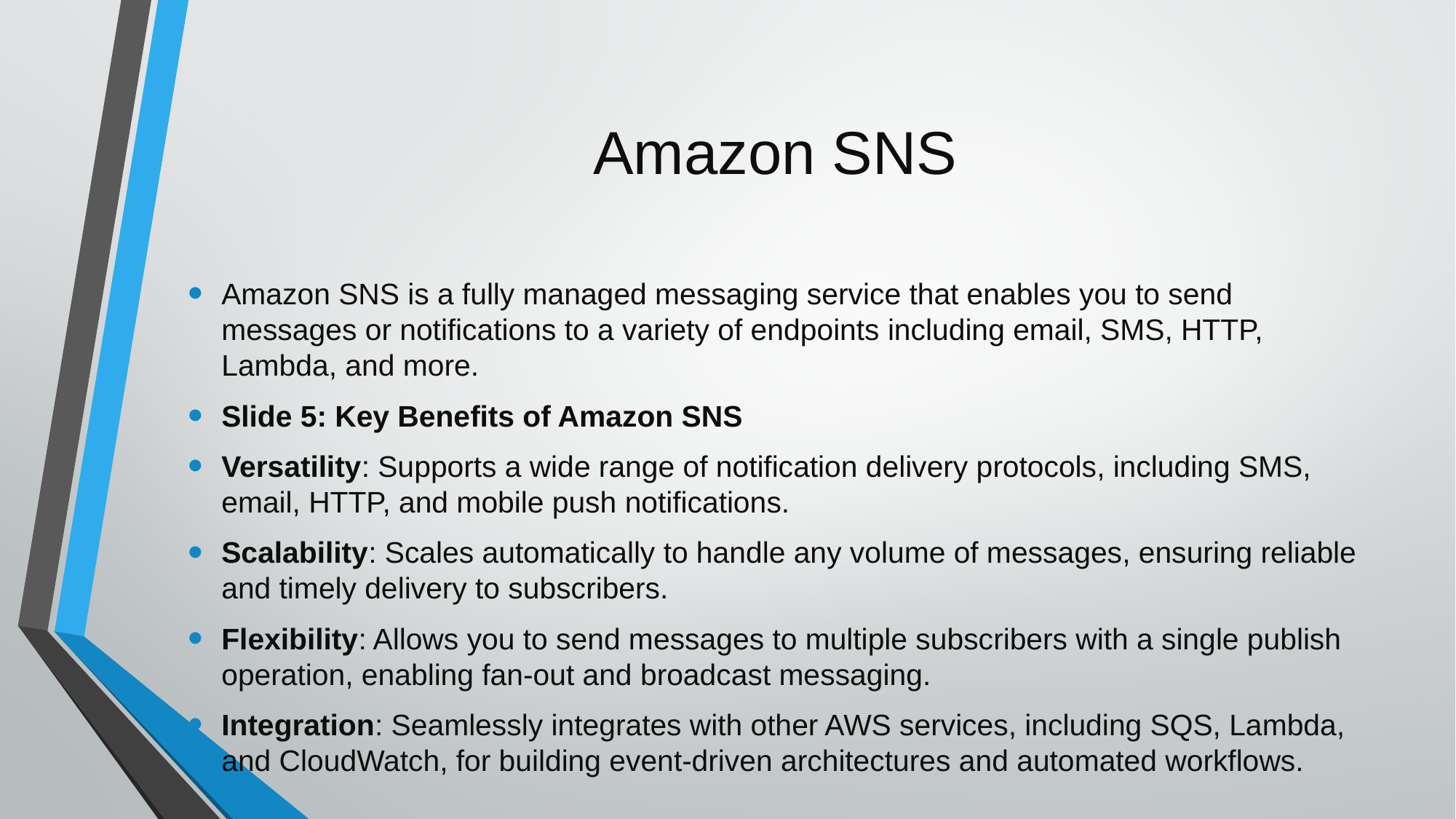

# Amazon SNS
Amazon SNS is a fully managed messaging service that enables you to send messages or notifications to a variety of endpoints including email, SMS, HTTP, Lambda, and more.
Slide 5: Key Benefits of Amazon SNS
Versatility: Supports a wide range of notification delivery protocols, including SMS, email, HTTP, and mobile push notifications.
Scalability: Scales automatically to handle any volume of messages, ensuring reliable and timely delivery to subscribers.
Flexibility: Allows you to send messages to multiple subscribers with a single publish operation, enabling fan-out and broadcast messaging.
Integration: Seamlessly integrates with other AWS services, including SQS, Lambda, and CloudWatch, for building event-driven architectures and automated workflows.